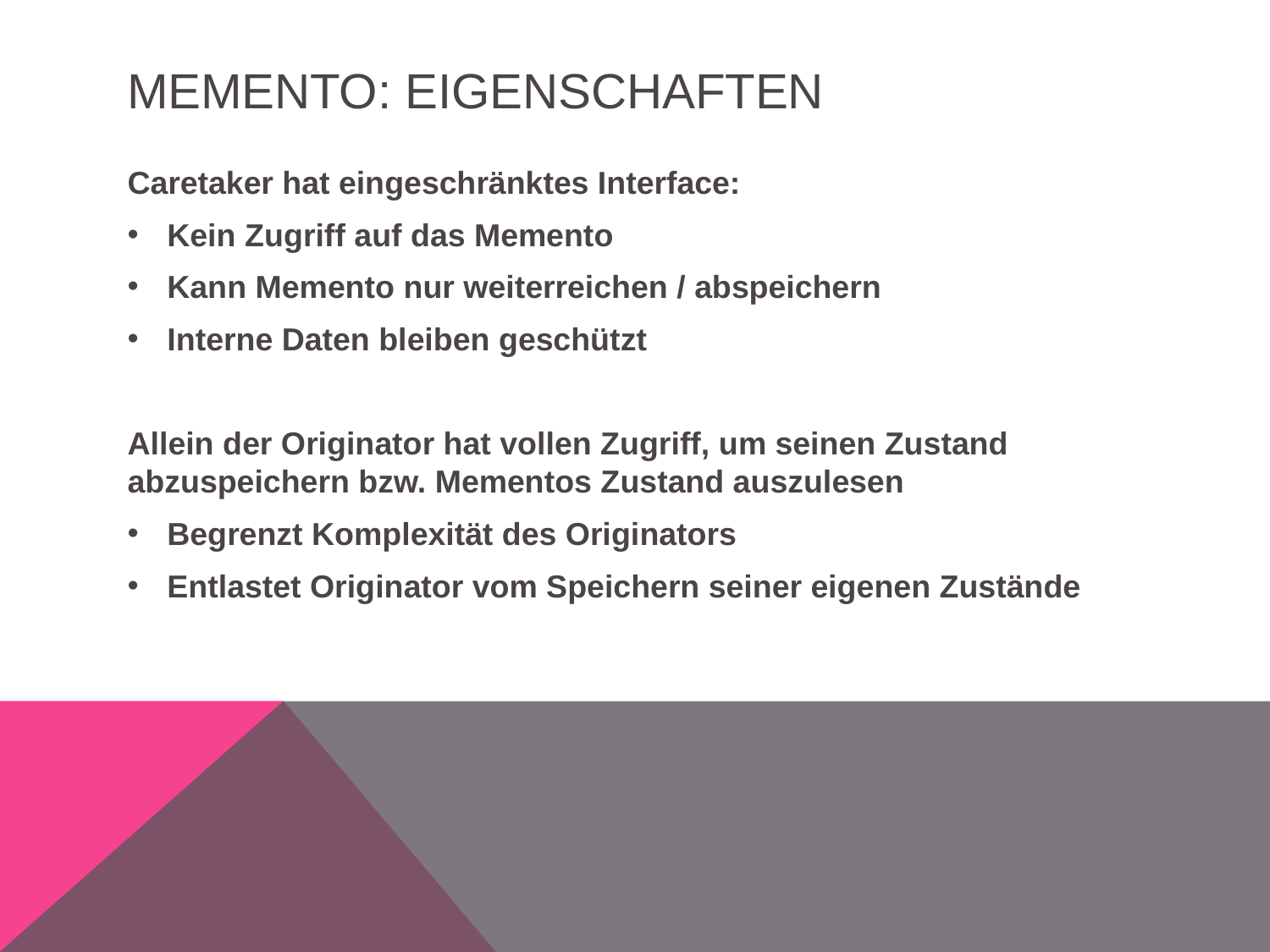

# Memento: Eigenschaften
Caretaker hat eingeschränktes Interface:
Kein Zugriff auf das Memento
Kann Memento nur weiterreichen / abspeichern
Interne Daten bleiben geschützt

Allein der Originator hat vollen Zugriff, um seinen Zustand abzuspeichern bzw. Mementos Zustand auszulesen
Begrenzt Komplexität des Originators
Entlastet Originator vom Speichern seiner eigenen Zustände